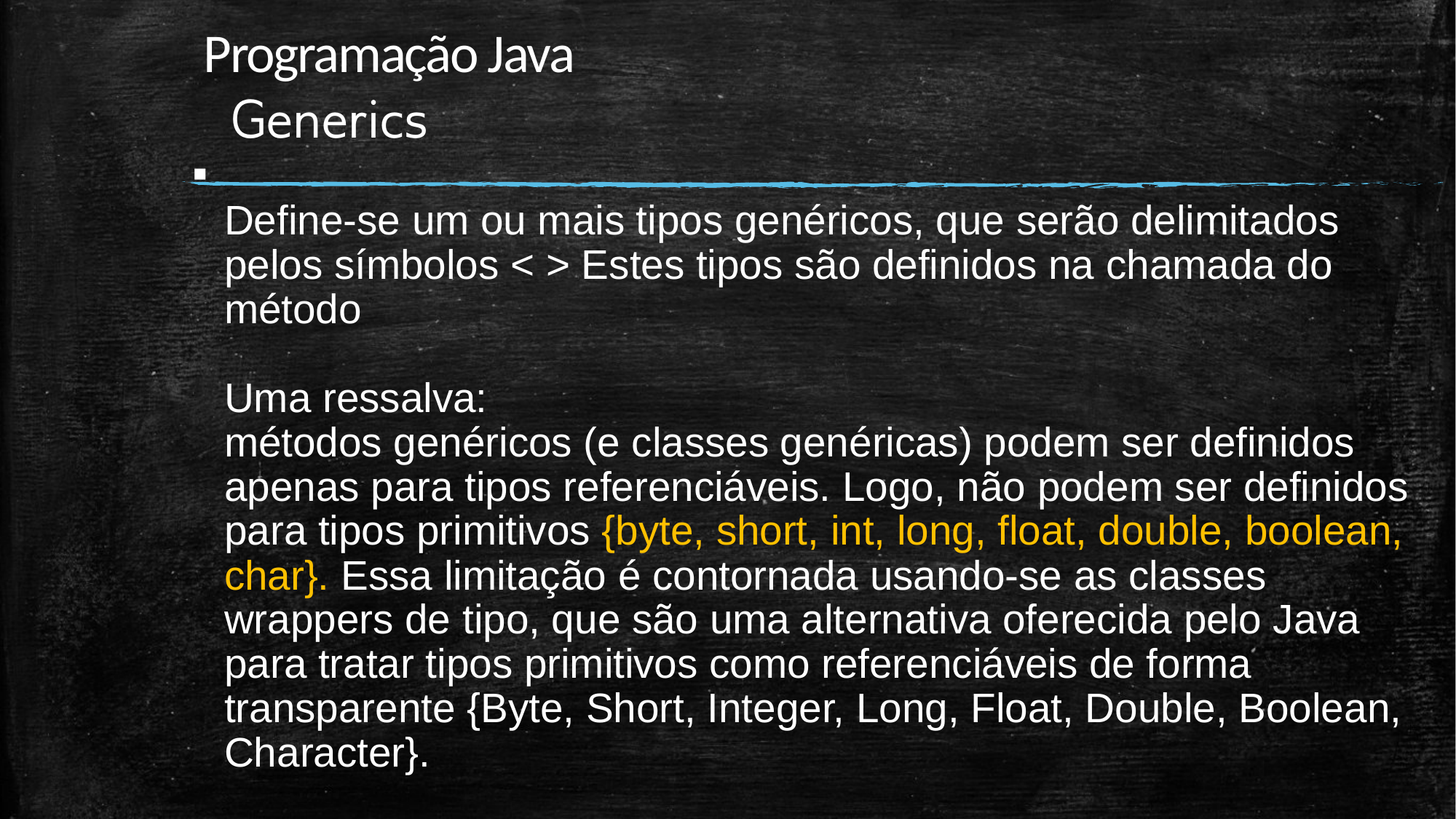

# Programação Java Generics
Define-se um ou mais tipos genéricos, que serão delimitados pelos símbolos < > Estes tipos são definidos na chamada do método
Uma ressalva:
métodos genéricos (e classes genéricas) podem ser definidos apenas para tipos referenciáveis. Logo, não podem ser definidos para tipos primitivos {byte, short, int, long, float, double, boolean, char}. Essa limitação é contornada usando-se as classes wrappers de tipo, que são uma alternativa oferecida pelo Java para tratar tipos primitivos como referenciáveis de forma transparente {Byte, Short, Integer, Long, Float, Double, Boolean, Character}.